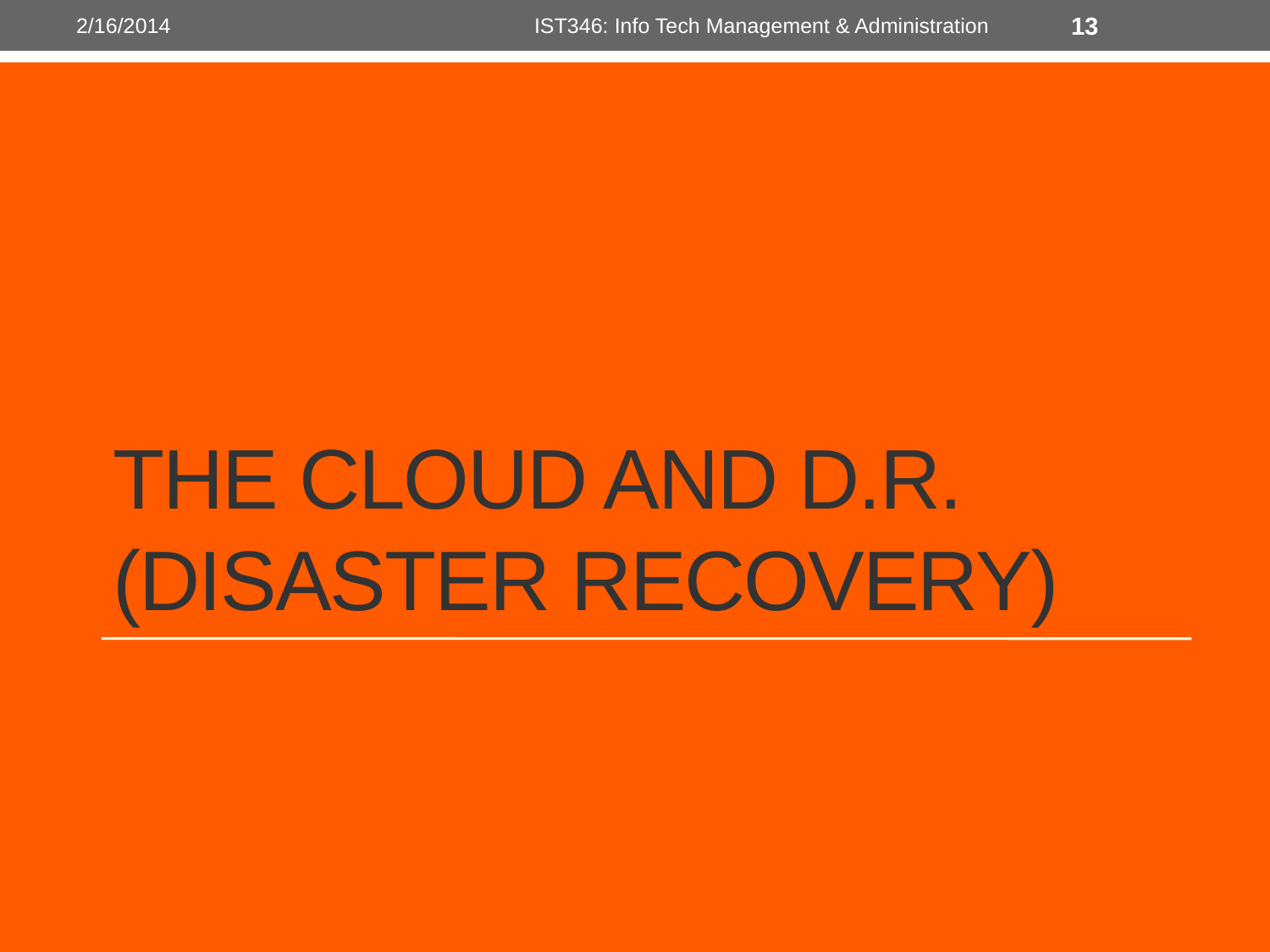

2/16/2014
IST346: Info Tech Management & Administration
13
# The Cloud and D.R. (Disaster Recovery)